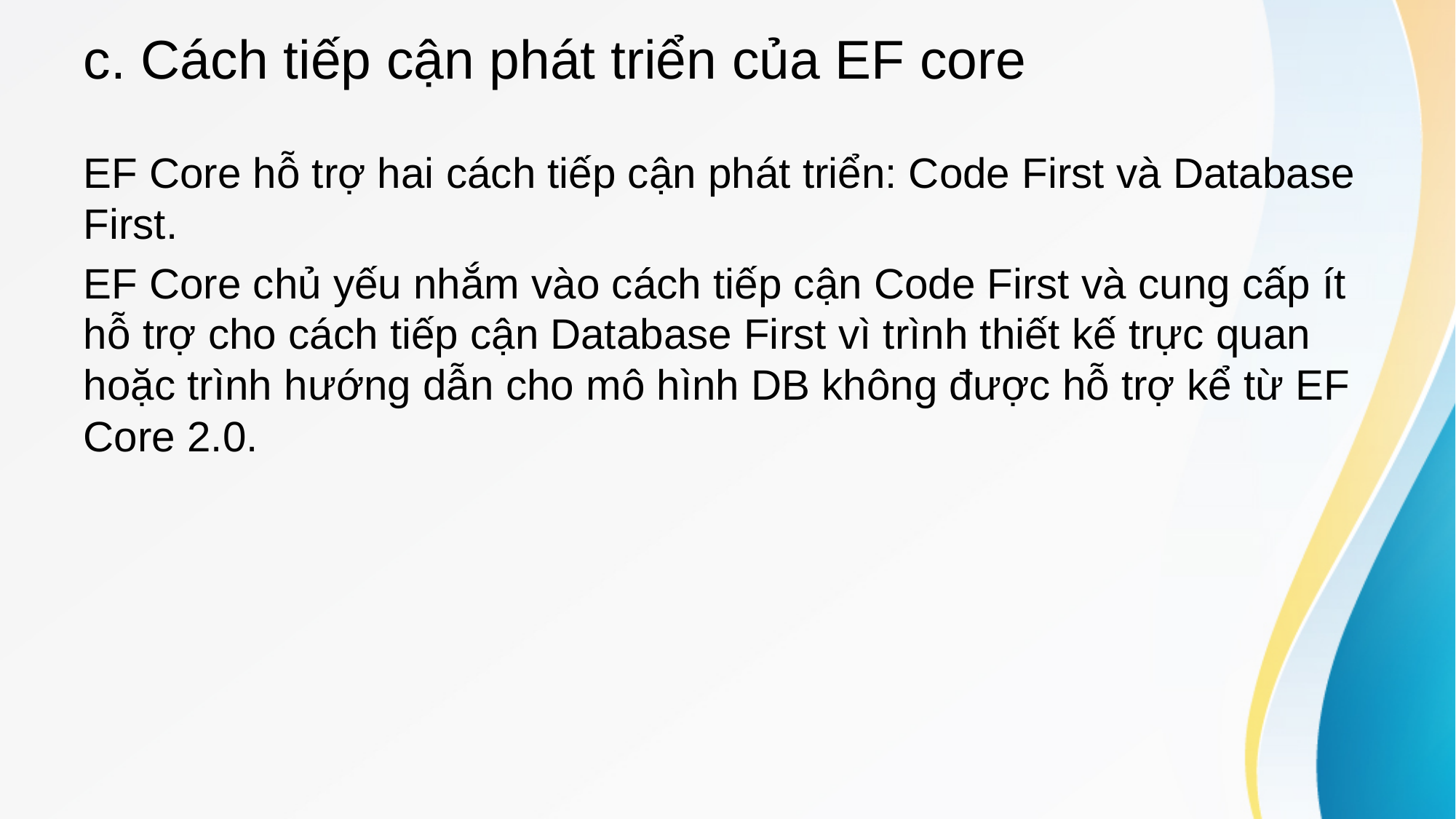

# c. Cách tiếp cận phát triển của EF core
EF Core hỗ trợ hai cách tiếp cận phát triển: Code First và Database First.
EF Core chủ yếu nhắm vào cách tiếp cận Code First và cung cấp ít hỗ trợ cho cách tiếp cận Database First vì trình thiết kế trực quan hoặc trình hướng dẫn cho mô hình DB không được hỗ trợ kể từ EF Core 2.0.